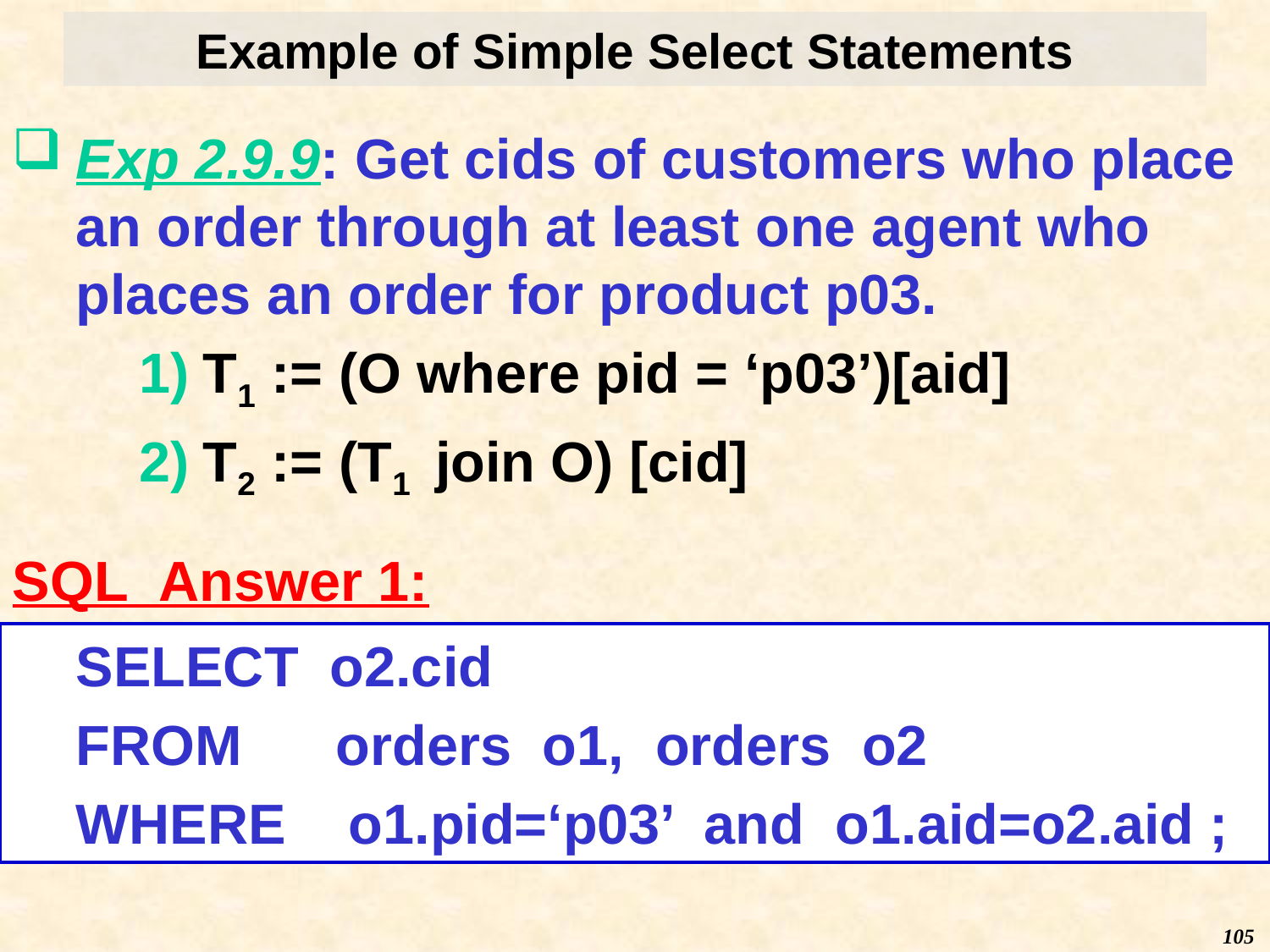

# Example of Simple Select Statements
Exp 2.9.9: Get cids of customers who place an order through at least one agent who places an order for product p03.
T1 := (O where pid = ‘p03’)[aid]
T2 := (T1  join O) [cid]
SQL  Answer 1:
SELECT  o2.cid
FROM      orders  o1,  orders  o2
WHERE    o1.pid=‘p03’  and  o1.aid=o2.aid ;
105